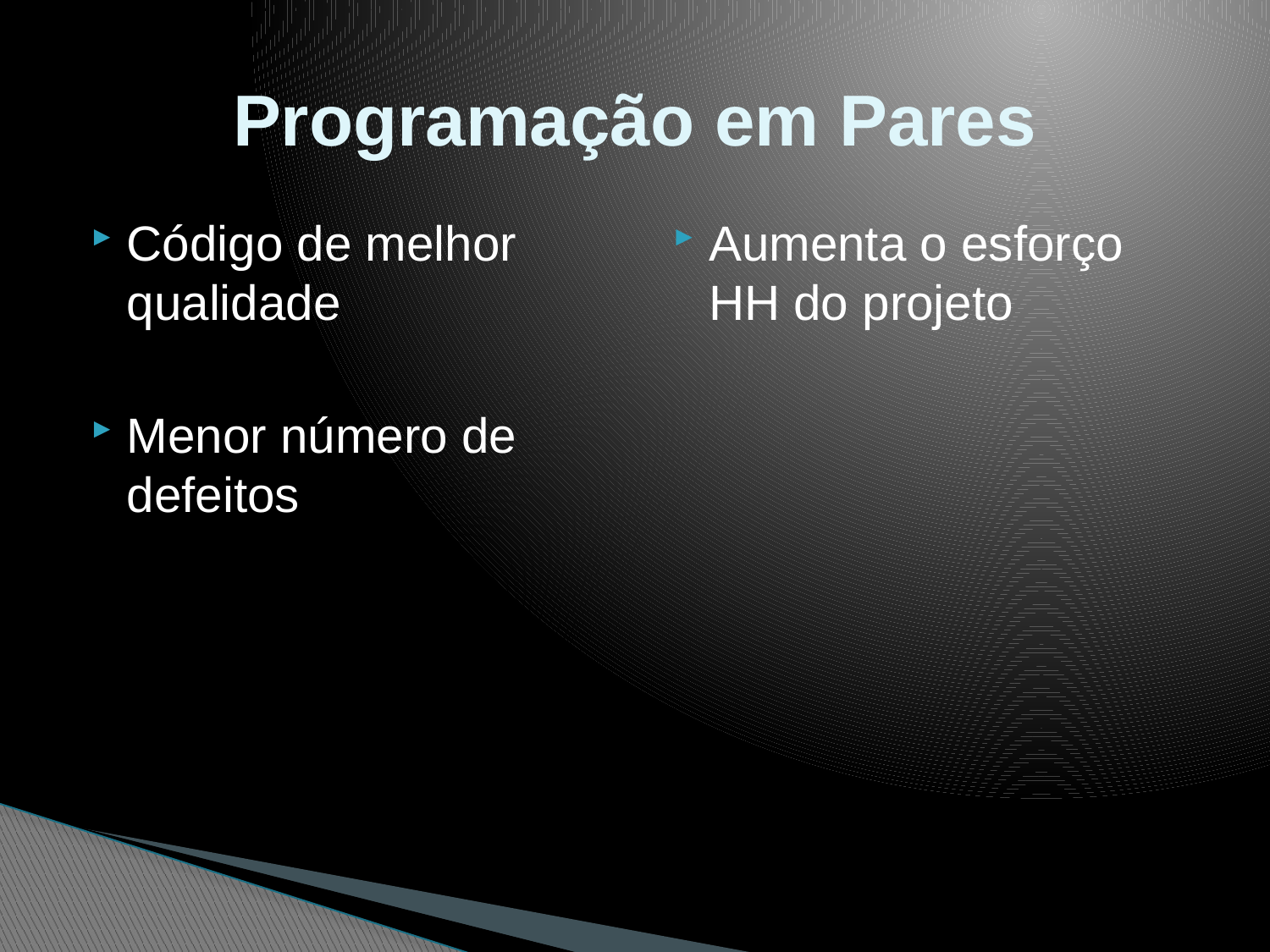

# Programação em Pares
Código de melhor qualidade

Menor número de defeitos

Aumenta o esforço HH do projeto